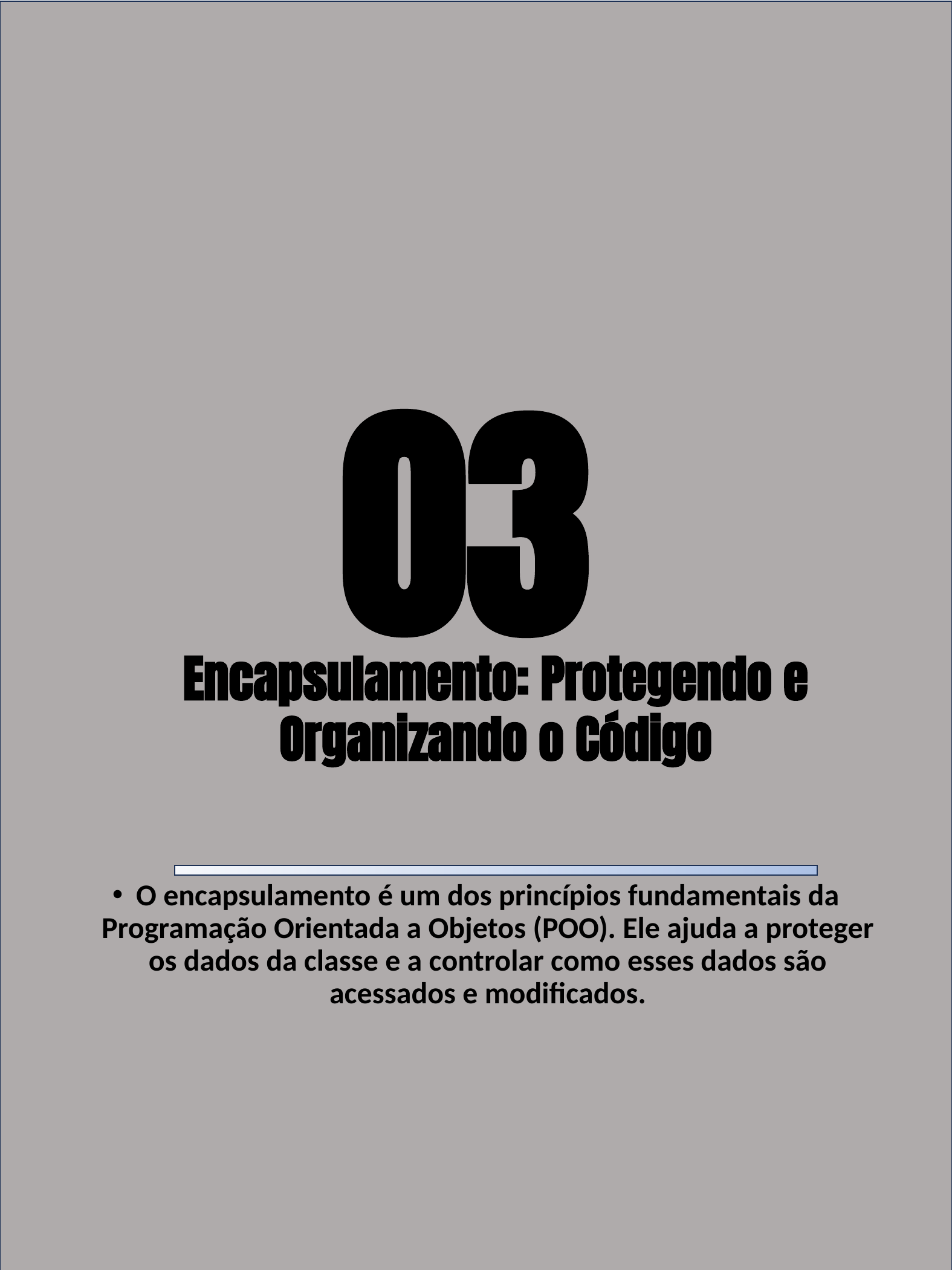

#

03
Encapsulamento: Protegendo e Organizando o Código

O encapsulamento é um dos princípios fundamentais da Programação Orientada a Objetos (POO). Ele ajuda a proteger os dados da classe e a controlar como esses dados são acessados e modificados.
7